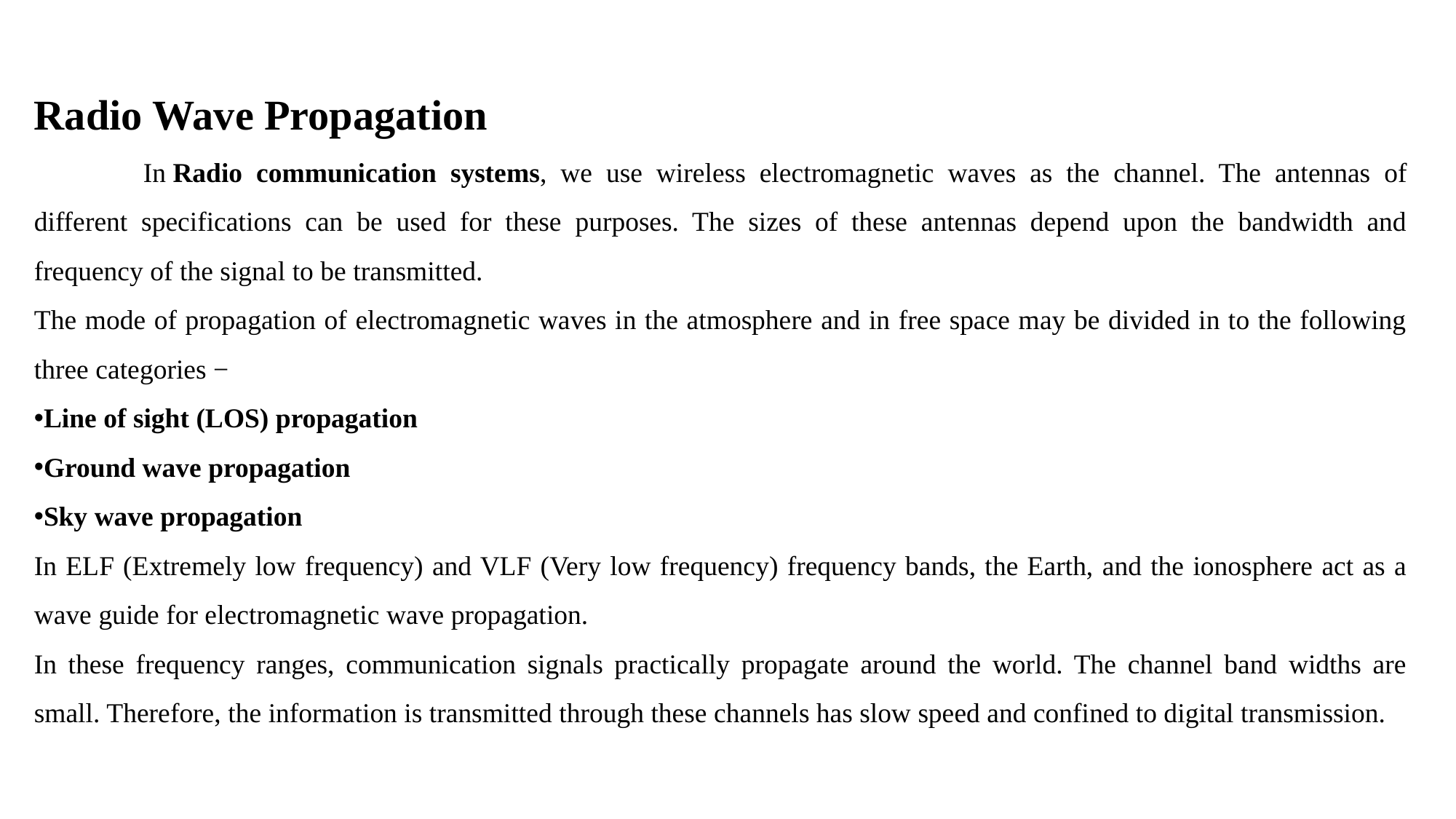

Radio Wave Propagation
	In Radio communication systems, we use wireless electromagnetic waves as the channel. The antennas of different specifications can be used for these purposes. The sizes of these antennas depend upon the bandwidth and frequency of the signal to be transmitted.
The mode of propagation of electromagnetic waves in the atmosphere and in free space may be divided in to the following three categories −
Line of sight (LOS) propagation
Ground wave propagation
Sky wave propagation
In ELF (Extremely low frequency) and VLF (Very low frequency) frequency bands, the Earth, and the ionosphere act as a wave guide for electromagnetic wave propagation.
In these frequency ranges, communication signals practically propagate around the world. The channel band widths are small. Therefore, the information is transmitted through these channels has slow speed and confined to digital transmission.